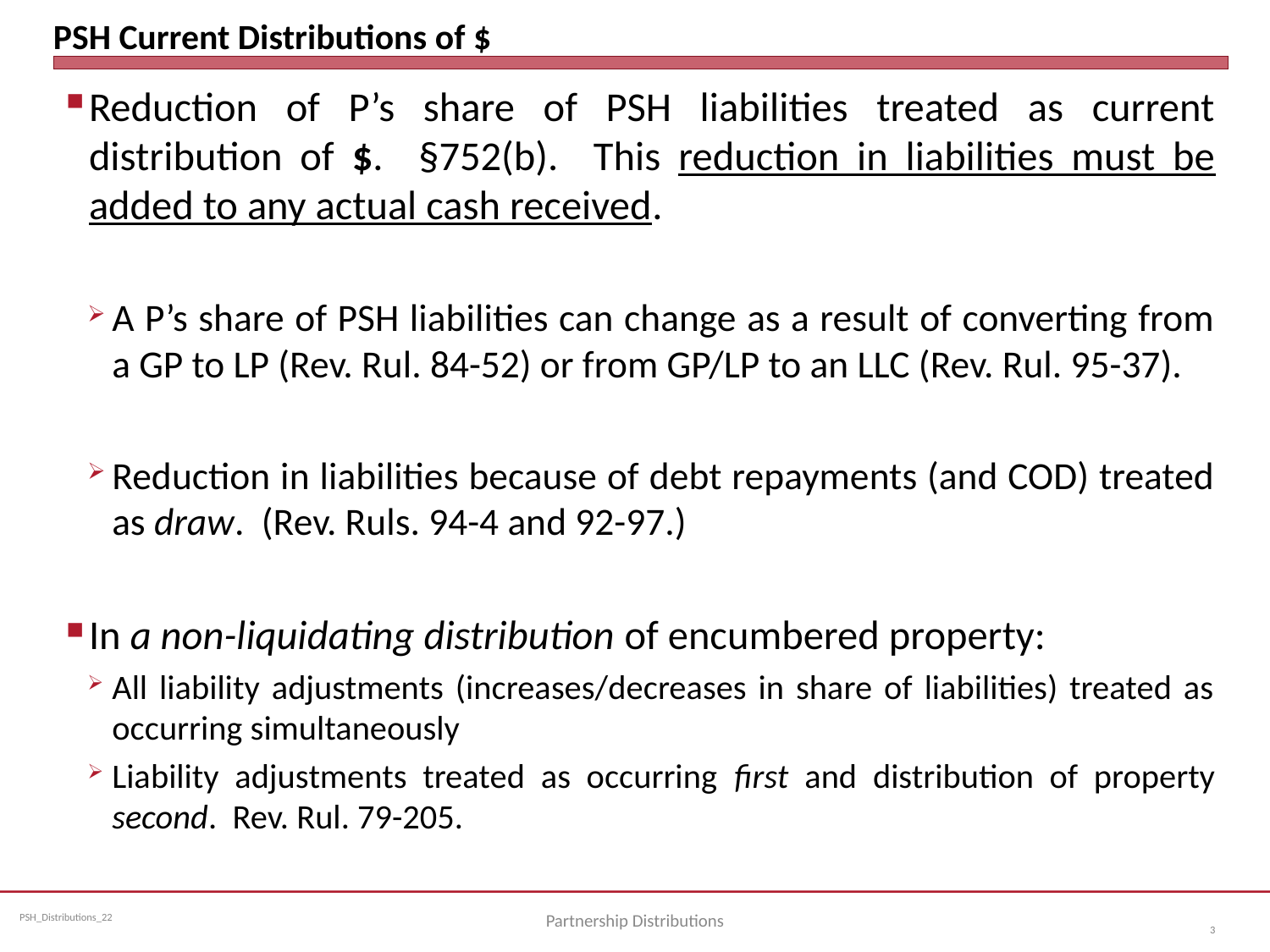

# PSH Current Distributions of $
Reduction of P’s share of PSH liabilities treated as current distribution of $.  §752(b).  This reduction in liabilities must be added to any actual cash received.

A P’s share of PSH liabilities can change as a result of converting from a GP to LP (Rev. Rul. 84-52) or from GP/LP to an LLC (Rev. Rul. 95-37).

Reduction in liabilities because of debt repayments (and COD) treated as draw.  (Rev. Ruls. 94-4 and 92-97.)

In a non-liquidating distribution of encumbered property:
All liability adjustments (increases/decreases in share of liabilities) treated as occurring simultaneously
Liability adjustments treated as occurring first and distribution of property second.  Rev. Rul. 79-205.
Partnership Distributions

3